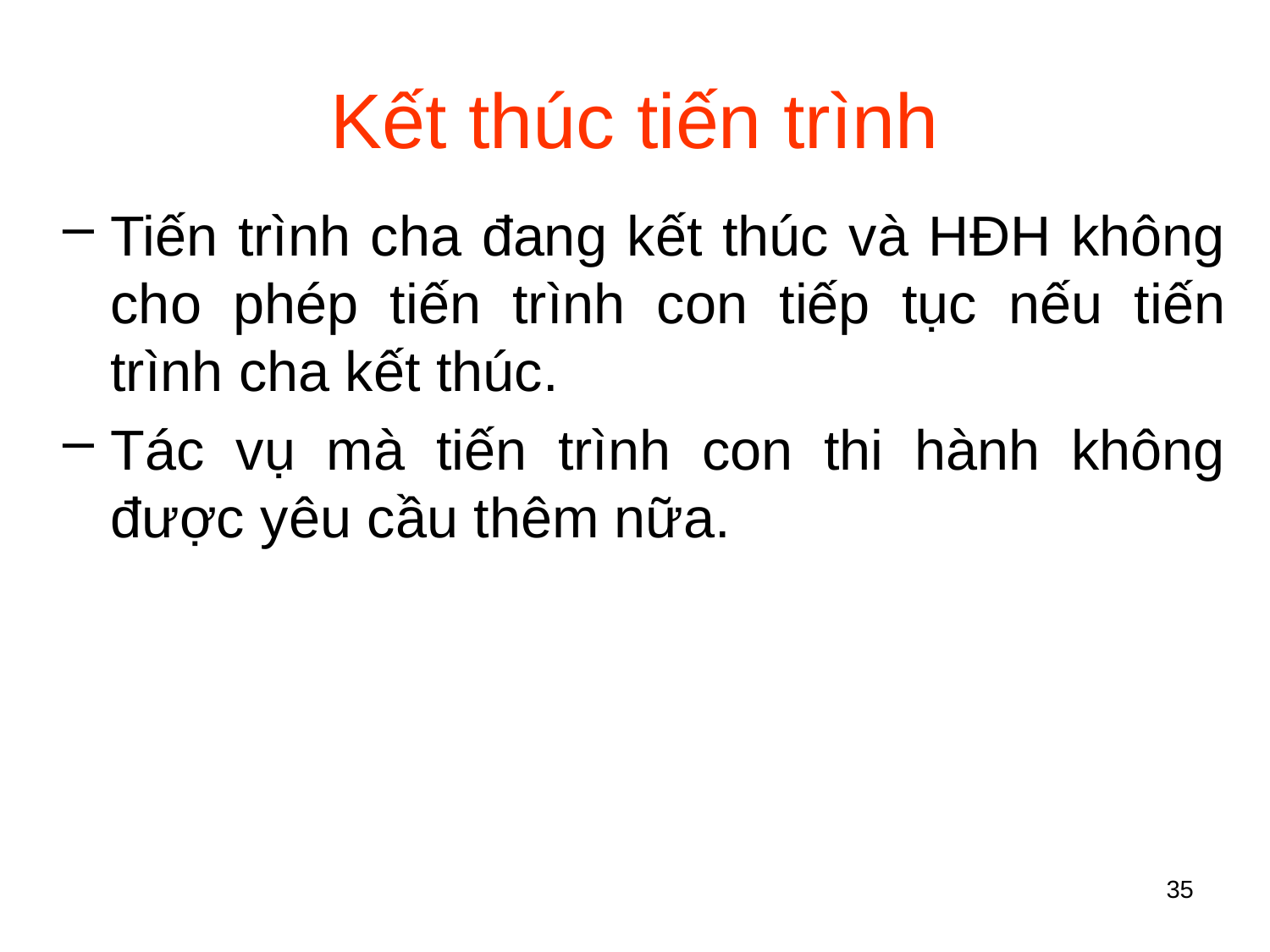

# Kết thúc tiến trình
Tiến trình cha đang kết thúc và HĐH không cho phép tiến trình con tiếp tục nếu tiến trình cha kết thúc.
Tác vụ mà tiến trình con thi hành không được yêu cầu thêm nữa.
35